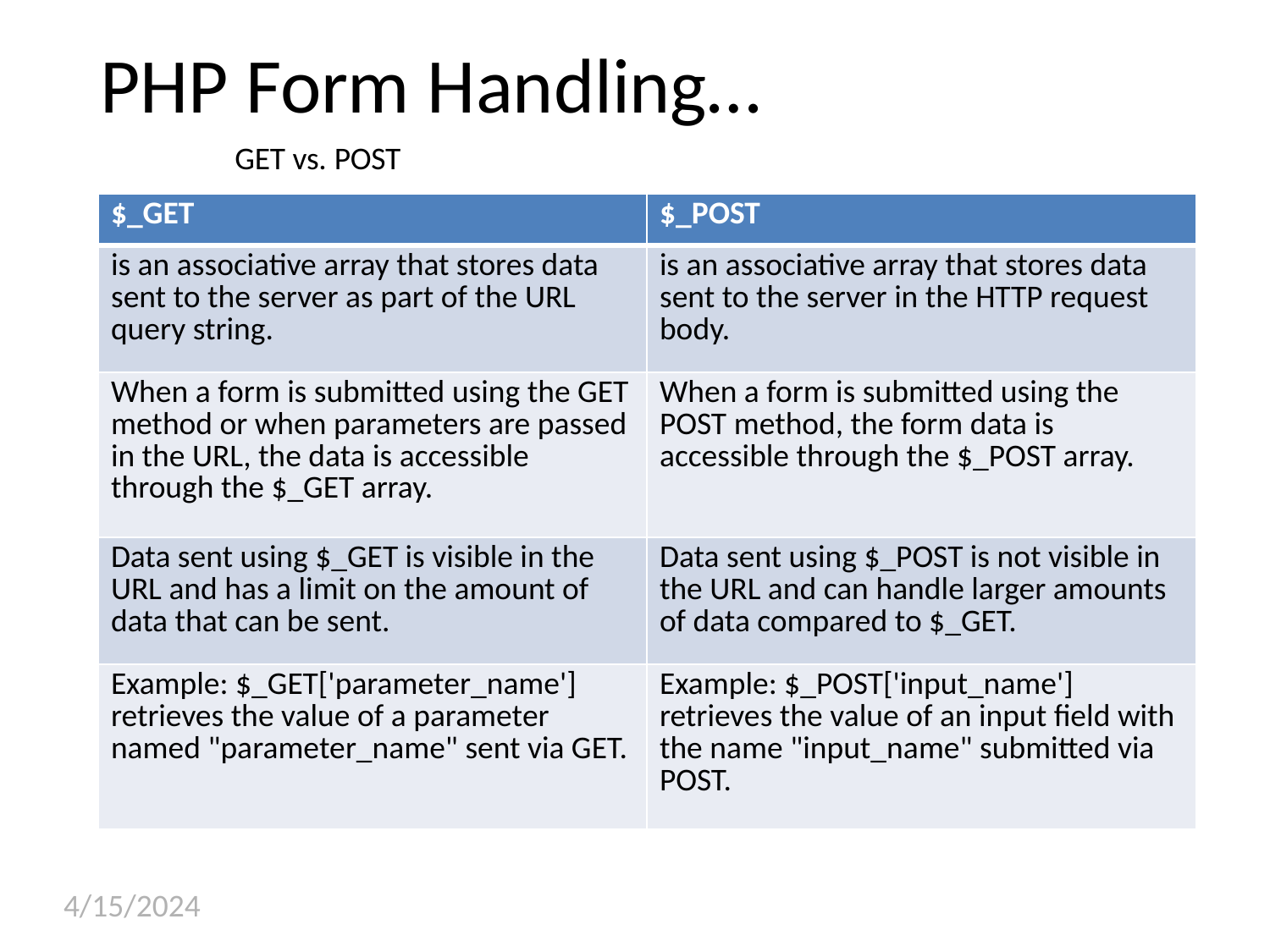

# PHP Form Handling…
GET vs. POST
| $\_GET | $\_POST |
| --- | --- |
| is an associative array that stores data sent to the server as part of the URL query string. | is an associative array that stores data sent to the server in the HTTP request body. |
| When a form is submitted using the GET method or when parameters are passed in the URL, the data is accessible through the $\_GET array. | When a form is submitted using the POST method, the form data is accessible through the $\_POST array. |
| Data sent using $\_GET is visible in the URL and has a limit on the amount of data that can be sent. | Data sent using $\_POST is not visible in the URL and can handle larger amounts of data compared to $\_GET. |
| Example: $\_GET['parameter\_name'] retrieves the value of a parameter named "parameter\_name" sent via GET. | Example: $\_POST['input\_name'] retrieves the value of an input field with the name "input\_name" submitted via POST. |

4/15/2024